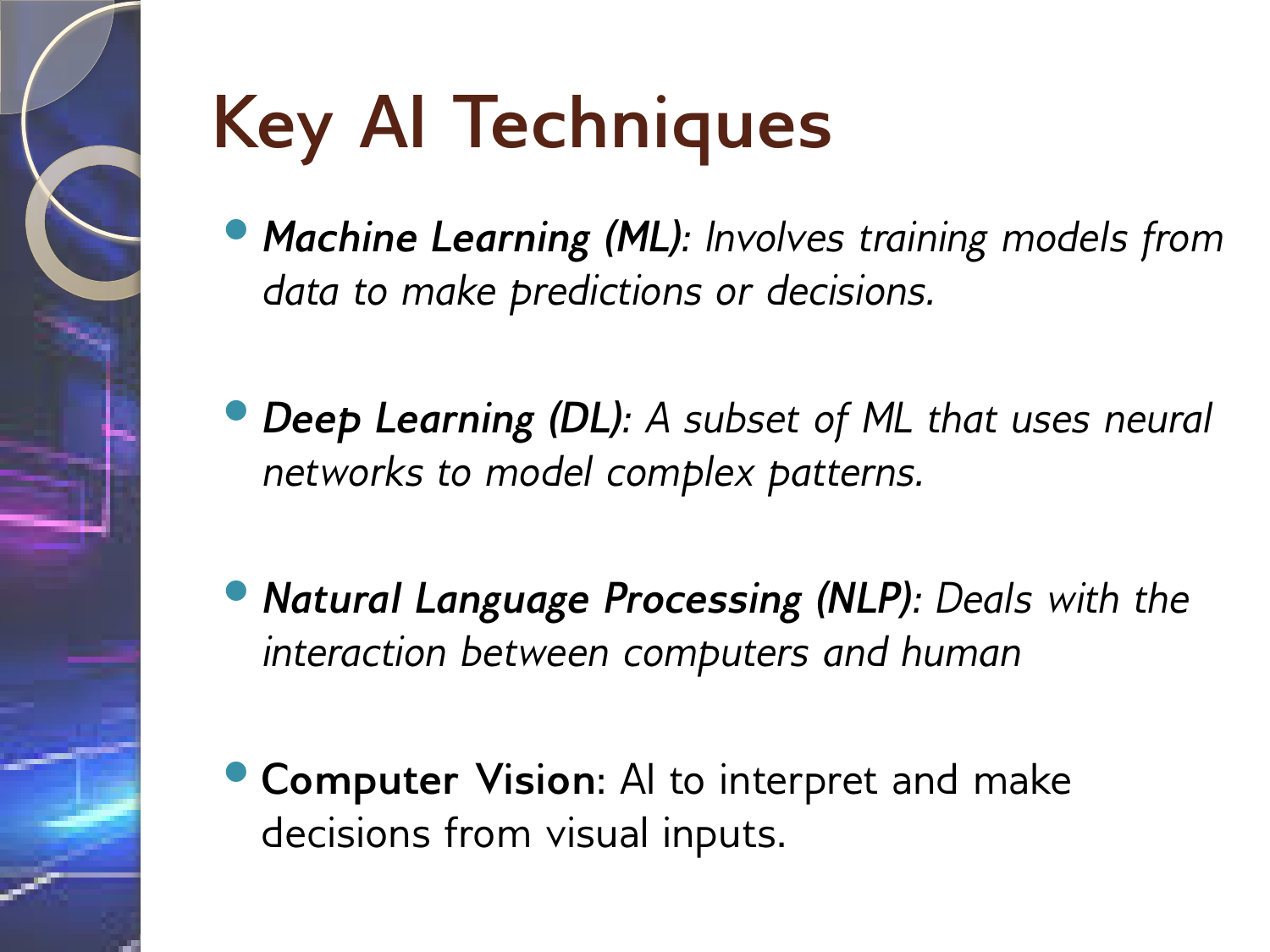

# Key AI Techniques
Machine Learning (ML): Involves training models from data to make predictions or decisions.

Deep Learning (DL): A subset of ML that uses neural networks to model complex patterns.

Natural Language Processing (NLP): Deals with the interaction between computers and human

Computer Vision: AI to interpret and make decisions from visual inputs.